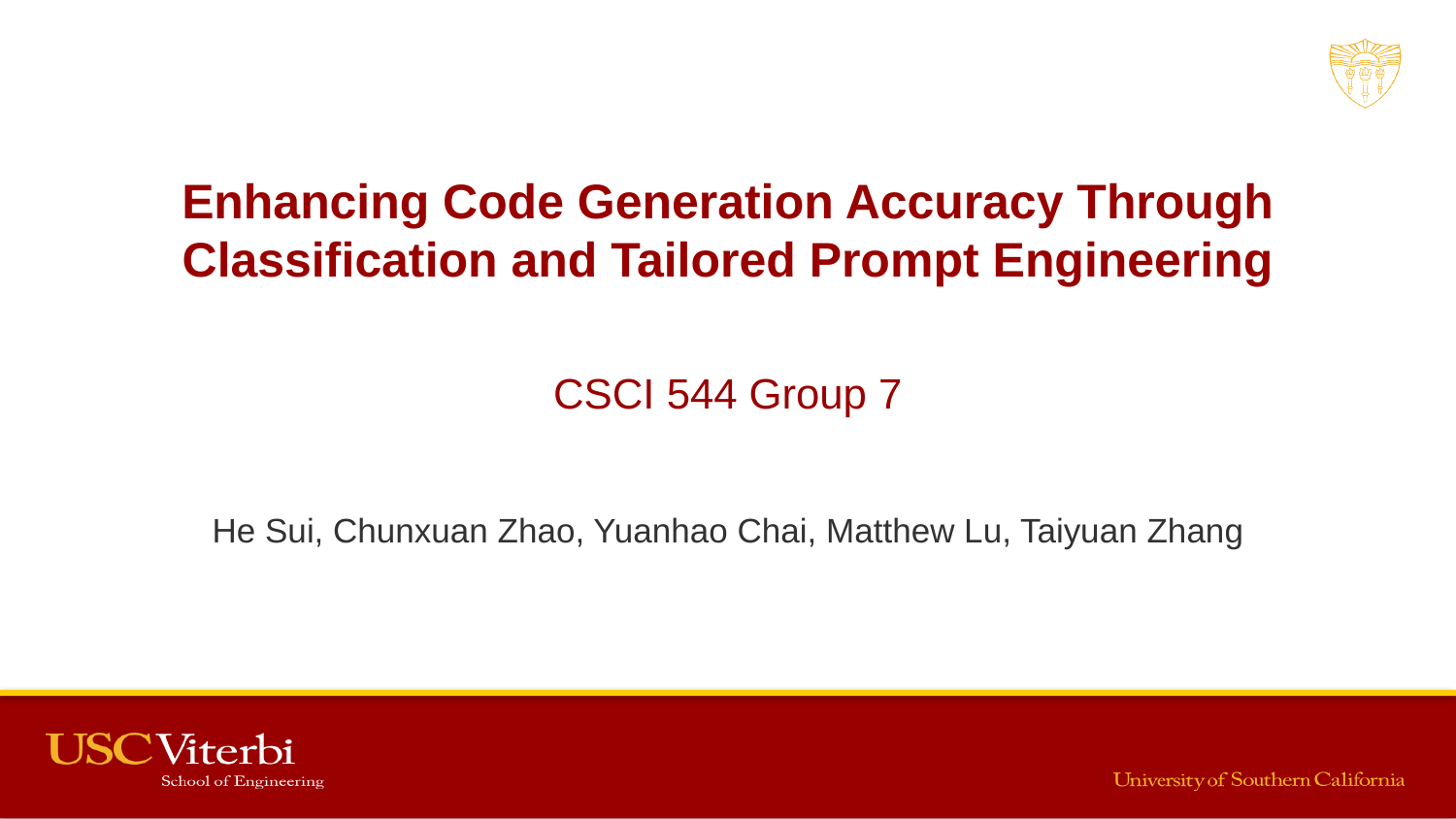

Enhancing Code Generation Accuracy Through Classification and Tailored Prompt Engineering
CSCI 544 Group 7
He Sui, Chunxuan Zhao, Yuanhao Chai, Matthew Lu, Taiyuan Zhang